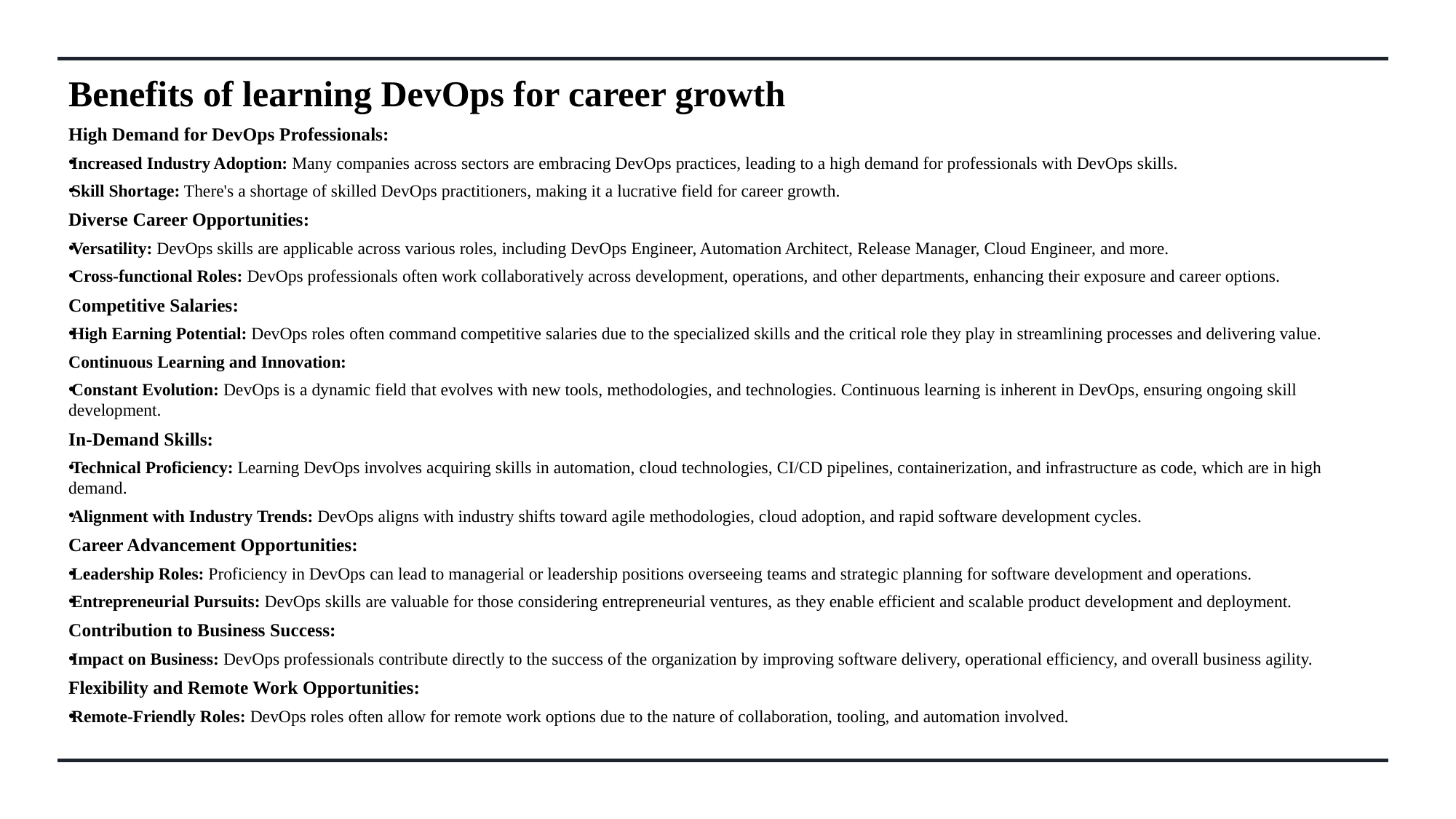

# Benefits of learning DevOps for career growth
High Demand for DevOps Professionals:
Increased Industry Adoption: Many companies across sectors are embracing DevOps practices, leading to a high demand for professionals with DevOps skills.
Skill Shortage: There's a shortage of skilled DevOps practitioners, making it a lucrative field for career growth.
Diverse Career Opportunities:
Versatility: DevOps skills are applicable across various roles, including DevOps Engineer, Automation Architect, Release Manager, Cloud Engineer, and more.
Cross-functional Roles: DevOps professionals often work collaboratively across development, operations, and other departments, enhancing their exposure and career options.
Competitive Salaries:
High Earning Potential: DevOps roles often command competitive salaries due to the specialized skills and the critical role they play in streamlining processes and delivering value.
Continuous Learning and Innovation:
Constant Evolution: DevOps is a dynamic field that evolves with new tools, methodologies, and technologies. Continuous learning is inherent in DevOps, ensuring ongoing skill development.
In-Demand Skills:
Technical Proficiency: Learning DevOps involves acquiring skills in automation, cloud technologies, CI/CD pipelines, containerization, and infrastructure as code, which are in high demand.
Alignment with Industry Trends: DevOps aligns with industry shifts toward agile methodologies, cloud adoption, and rapid software development cycles.
Career Advancement Opportunities:
Leadership Roles: Proficiency in DevOps can lead to managerial or leadership positions overseeing teams and strategic planning for software development and operations.
Entrepreneurial Pursuits: DevOps skills are valuable for those considering entrepreneurial ventures, as they enable efficient and scalable product development and deployment.
Contribution to Business Success:
Impact on Business: DevOps professionals contribute directly to the success of the organization by improving software delivery, operational efficiency, and overall business agility.
Flexibility and Remote Work Opportunities:
Remote-Friendly Roles: DevOps roles often allow for remote work options due to the nature of collaboration, tooling, and automation involved.